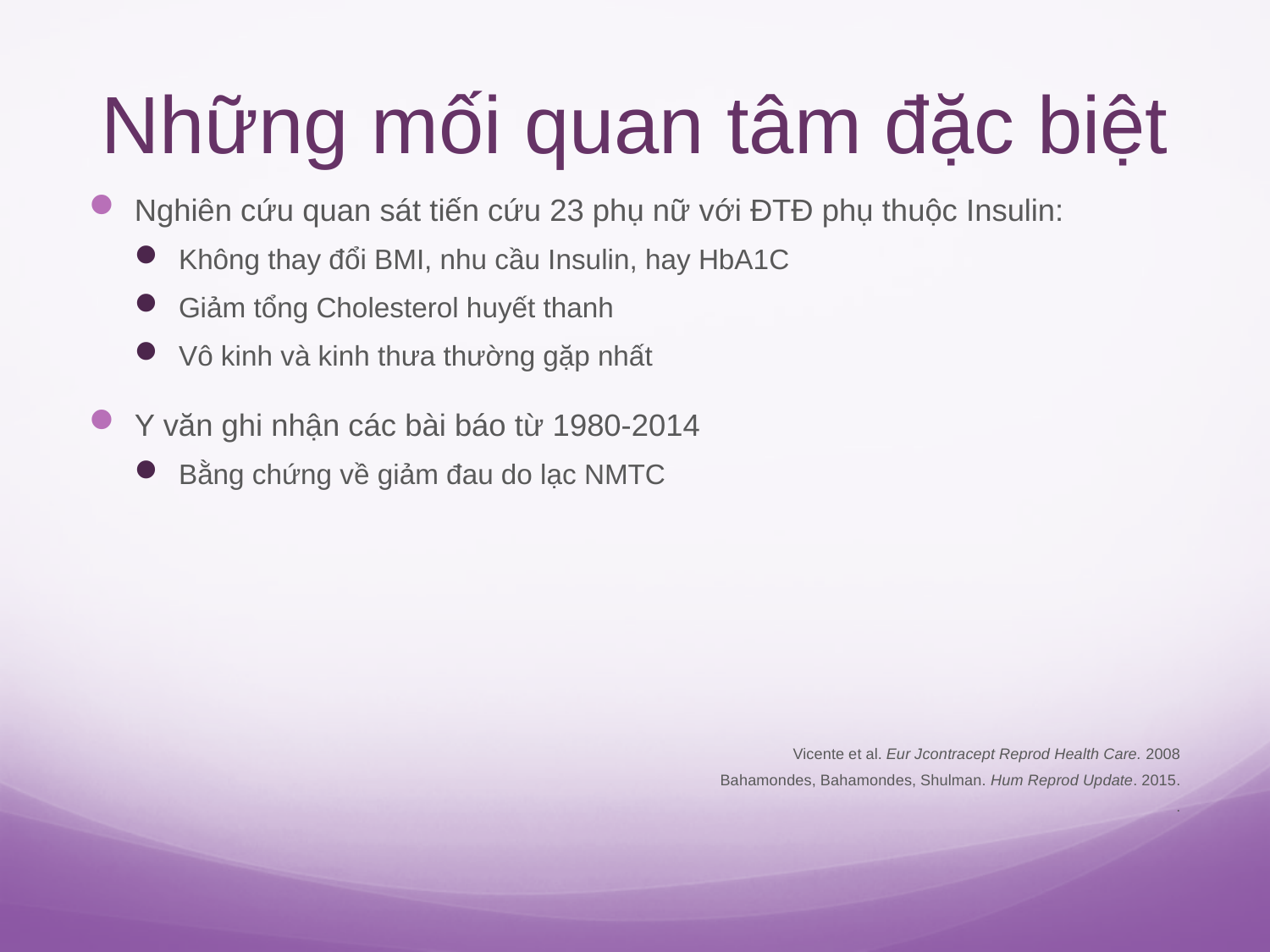

# Những mối quan tâm đặc biệt
Nghiên cứu quan sát tiến cứu 23 phụ nữ với ĐTĐ phụ thuộc Insulin:
Không thay đổi BMI, nhu cầu Insulin, hay HbA1C
Giảm tổng Cholesterol huyết thanh
Vô kinh và kinh thưa thường gặp nhất
Y văn ghi nhận các bài báo từ 1980-2014
Bằng chứng về giảm đau do lạc NMTC

Vicente et al. Eur Jcontracept Reprod Health Care. 2008
Bahamondes, Bahamondes, Shulman. Hum Reprod Update. 2015.
.